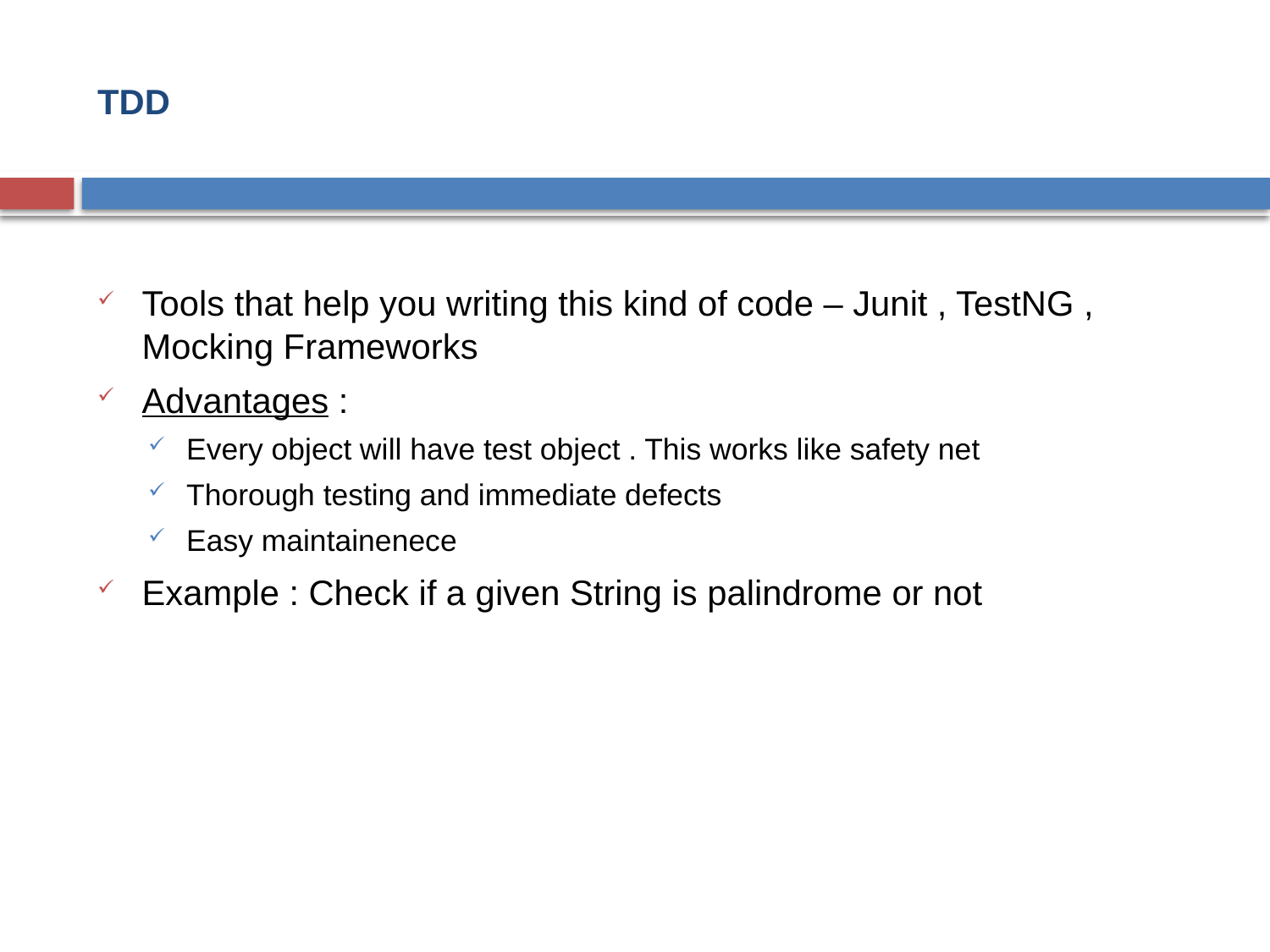

# TDD
Tools that help you writing this kind of code – Junit , TestNG , Mocking Frameworks
Advantages :
Every object will have test object . This works like safety net
Thorough testing and immediate defects
Easy maintainenece
Example : Check if a given String is palindrome or not